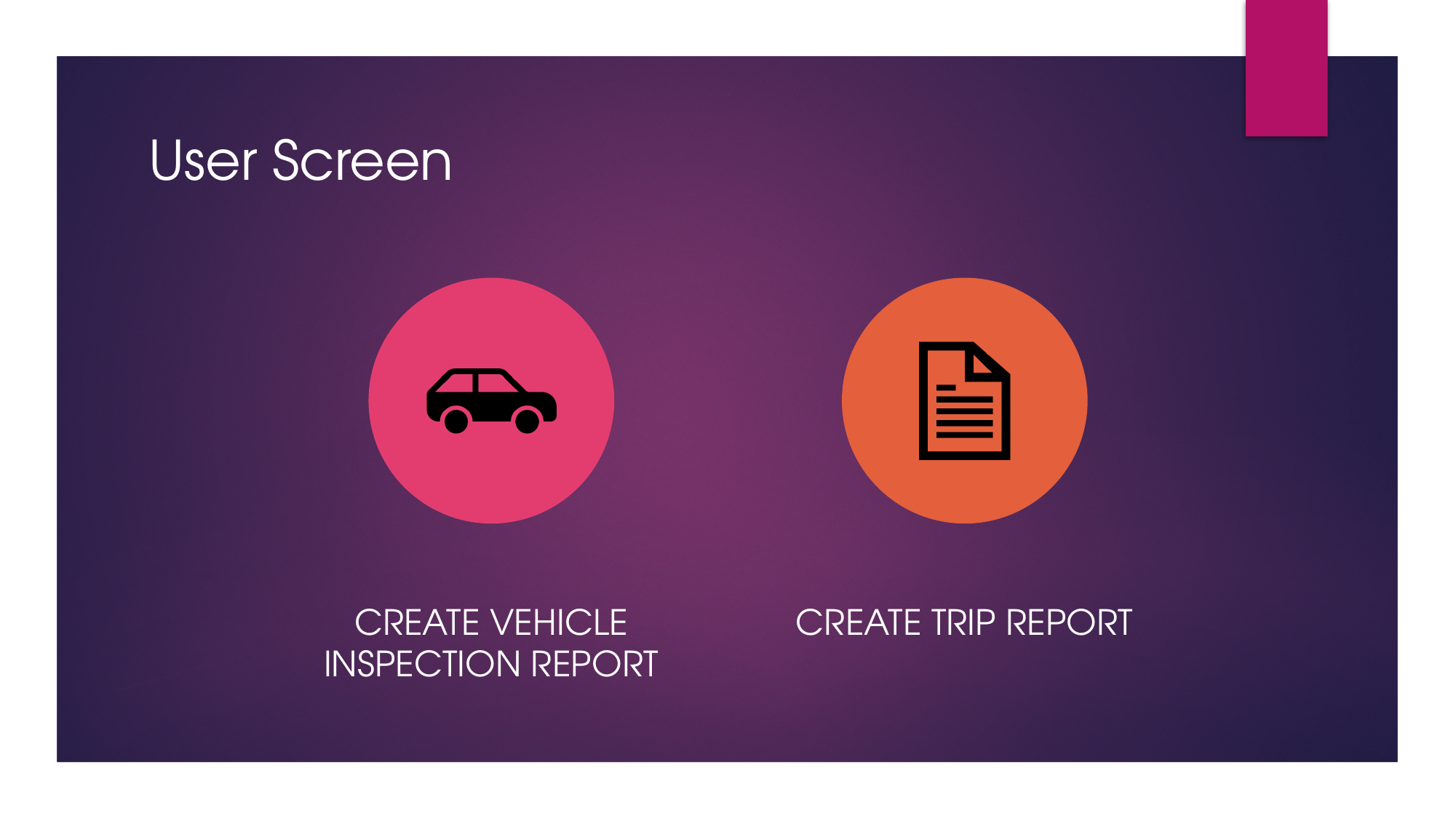

# User Screen
Create vehicle inspection report
Create trip report